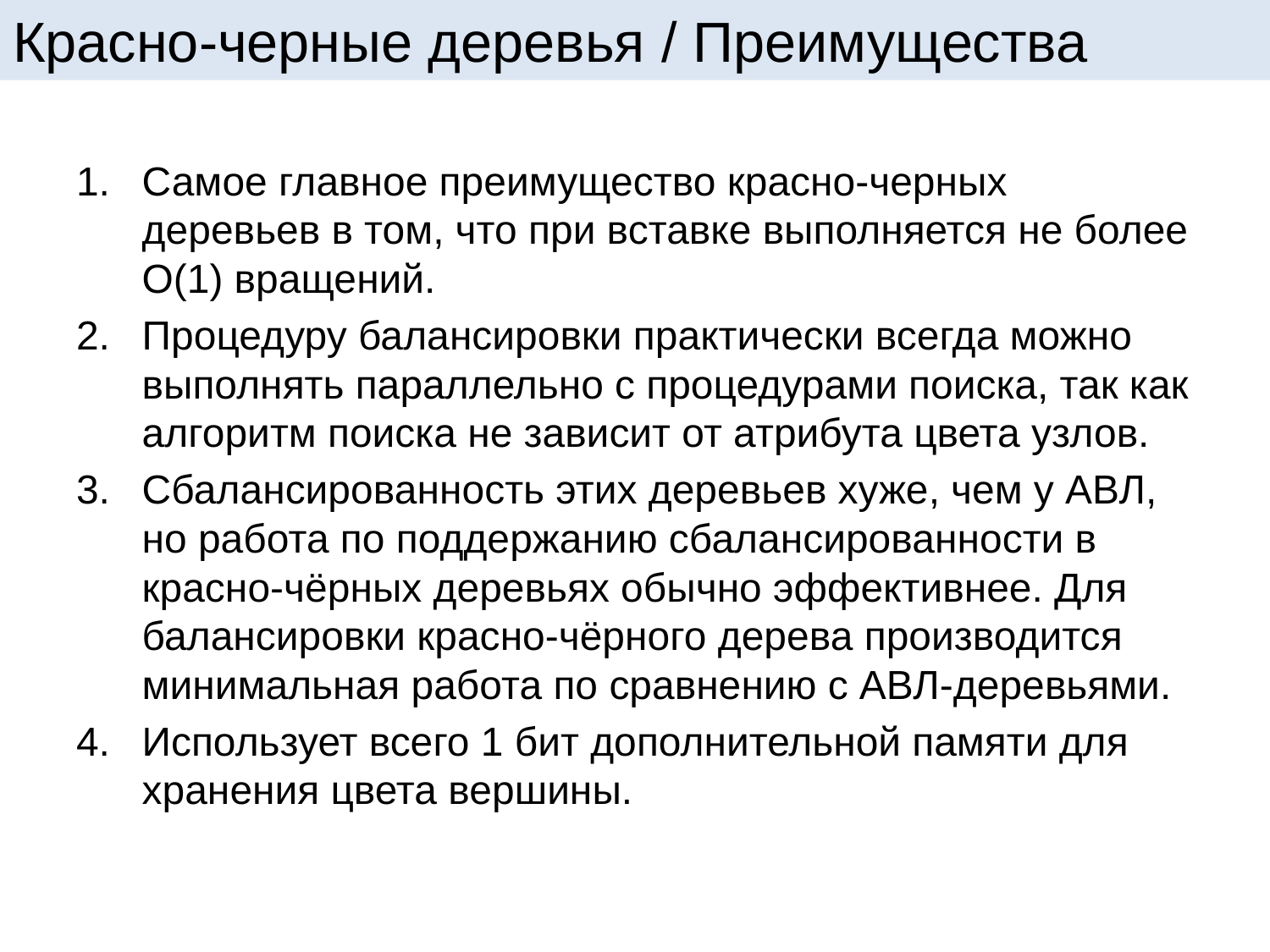

# Красно-черные деревья / Преимущества
Самое главное преимущество красно-черных деревьев в том, что при вставке выполняется не более O(1) вращений.
Процедуру балансировки практически всегда можно выполнять параллельно с процедурами поиска, так как алгоритм поиска не зависит от атрибута цвета узлов.
Сбалансированность этих деревьев хуже, чем у АВЛ, но работа по поддержанию сбалансированности в красно-чёрных деревьях обычно эффективнее. Для балансировки красно-чёрного дерева производится минимальная работа по сравнению с АВЛ-деревьями.
Использует всего 1 бит дополнительной памяти для хранения цвета вершины.